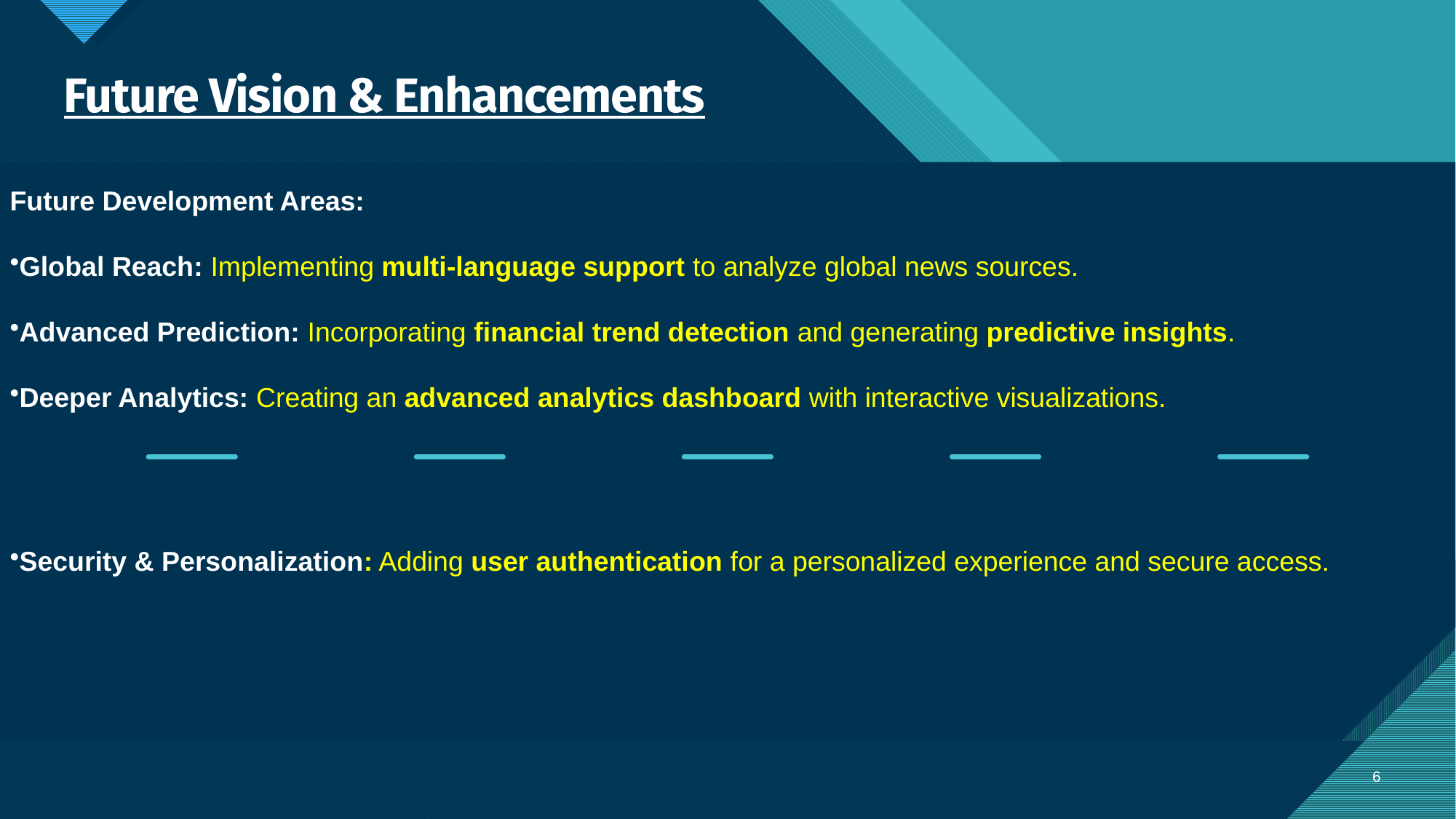

# Future Vision & Enhancements
Future Development Areas:

Global Reach: Implementing multi-language support to analyze global news sources.

Advanced Prediction: Incorporating financial trend detection and generating predictive insights.

Deeper Analytics: Creating an advanced analytics dashboard with interactive visualizations.

Security & Personalization: Adding user authentication for a personalized experience and secure access.

6